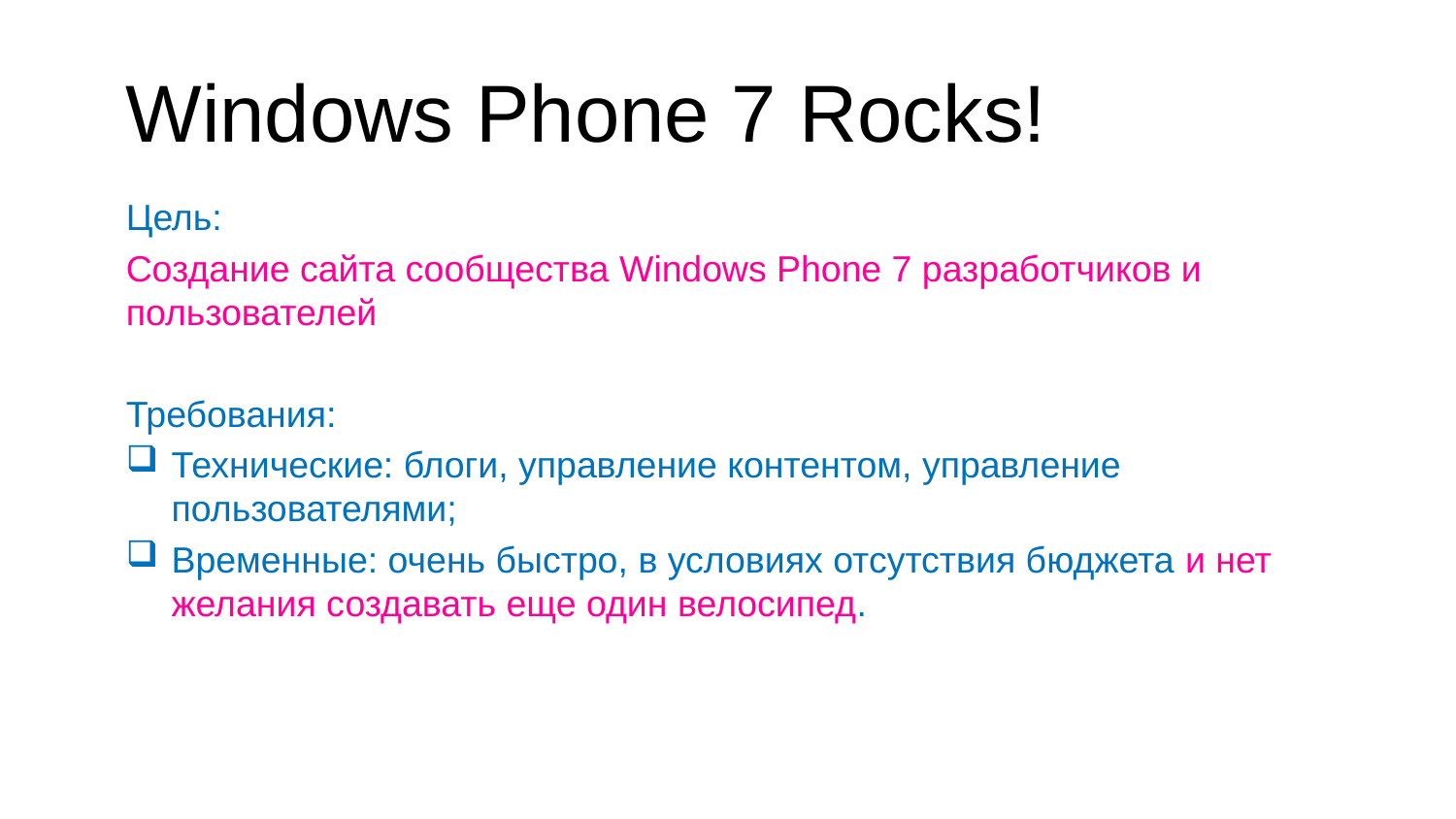

# Windows Phone 7 Rocks!
Цель:
Создание сайта сообщества Windows Phone 7 разработчиков и пользователей

Требования:
Технические: блоги, управление контентом, управление пользователями;
Временные: очень быстро, в условиях отсутствия бюджета и нет желания создавать еще один велосипед.